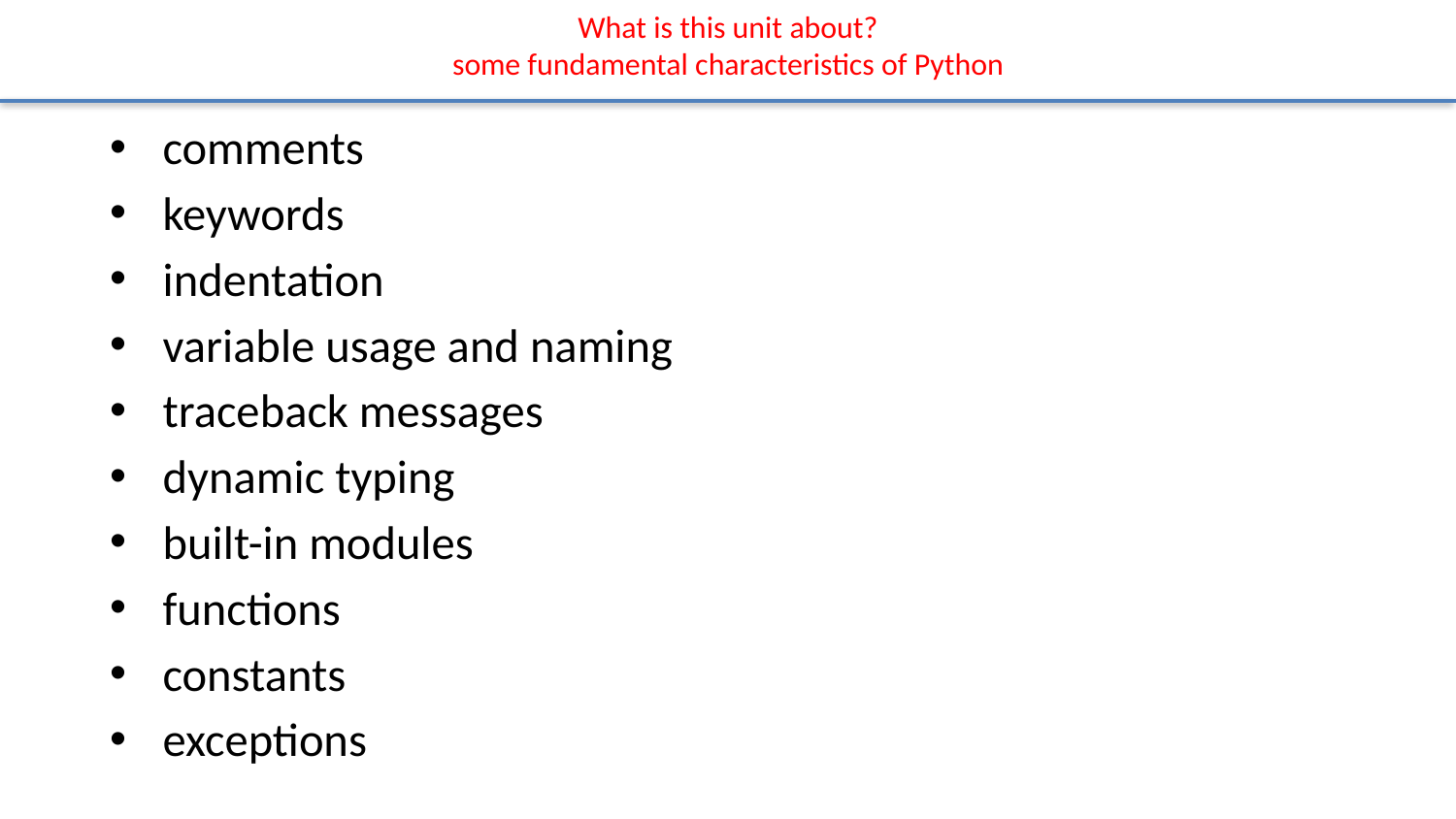

# What is this unit about? some fundamental characteristics of Python
comments
keywords
indentation
variable usage and naming
traceback messages
dynamic typing
built-in modules
functions
constants
exceptions